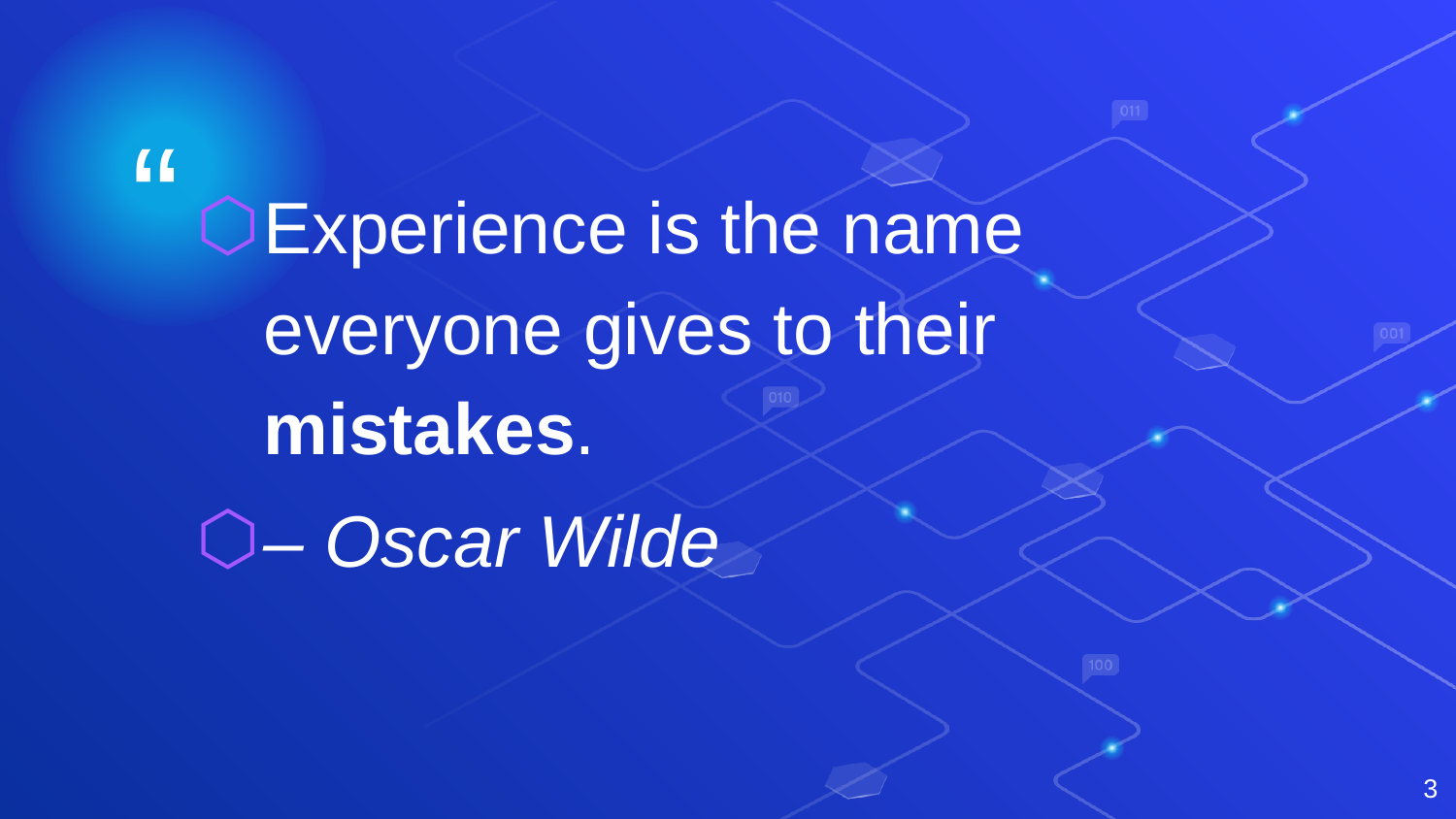

Experience is the name everyone gives to their mistakes.
– Oscar Wilde
3